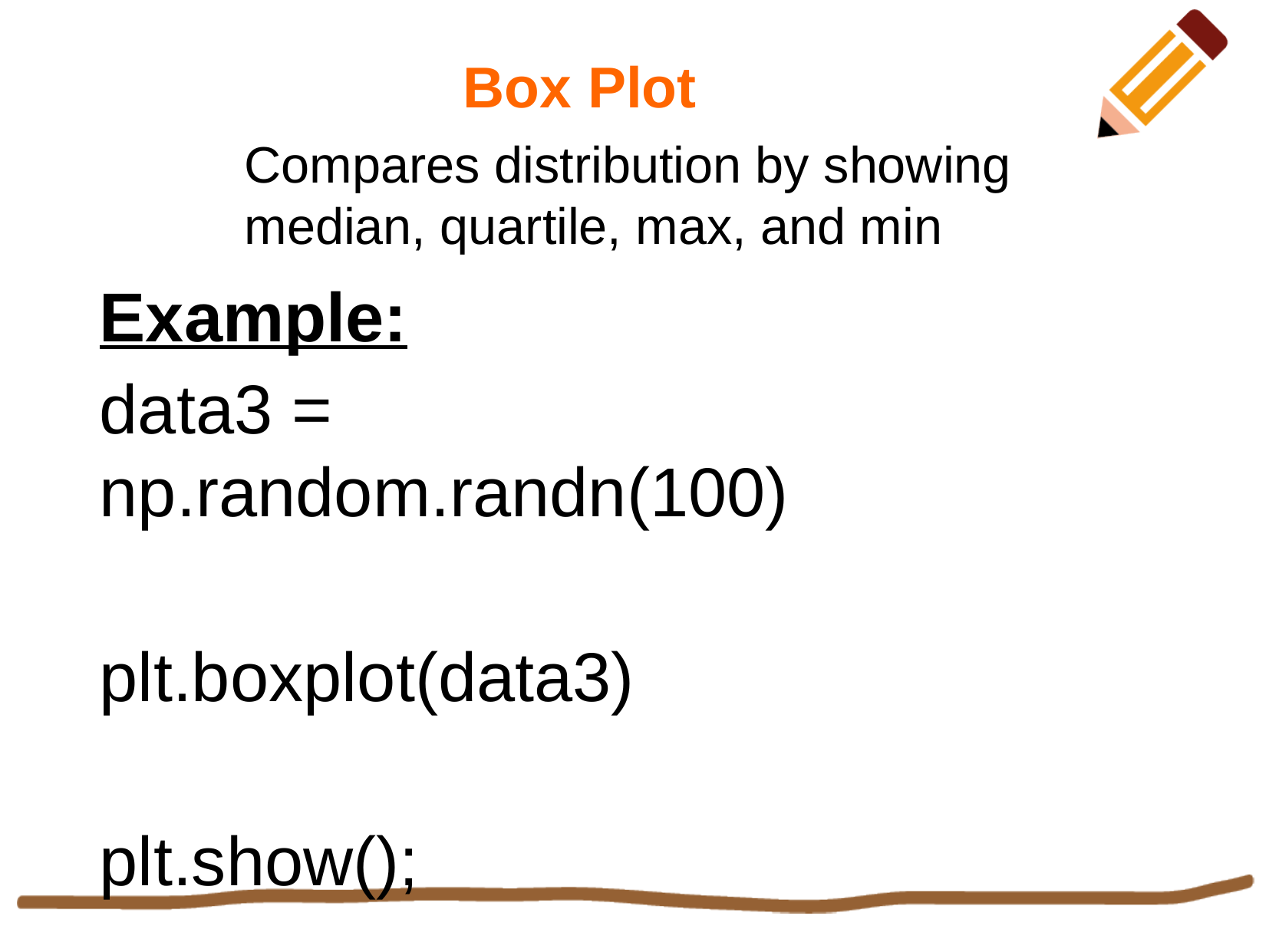

Box Plot
Compares distribution by showing median, quartile, max, and min
Example:
data3 = np.random.randn(100)

plt.boxplot(data3)

plt.show();